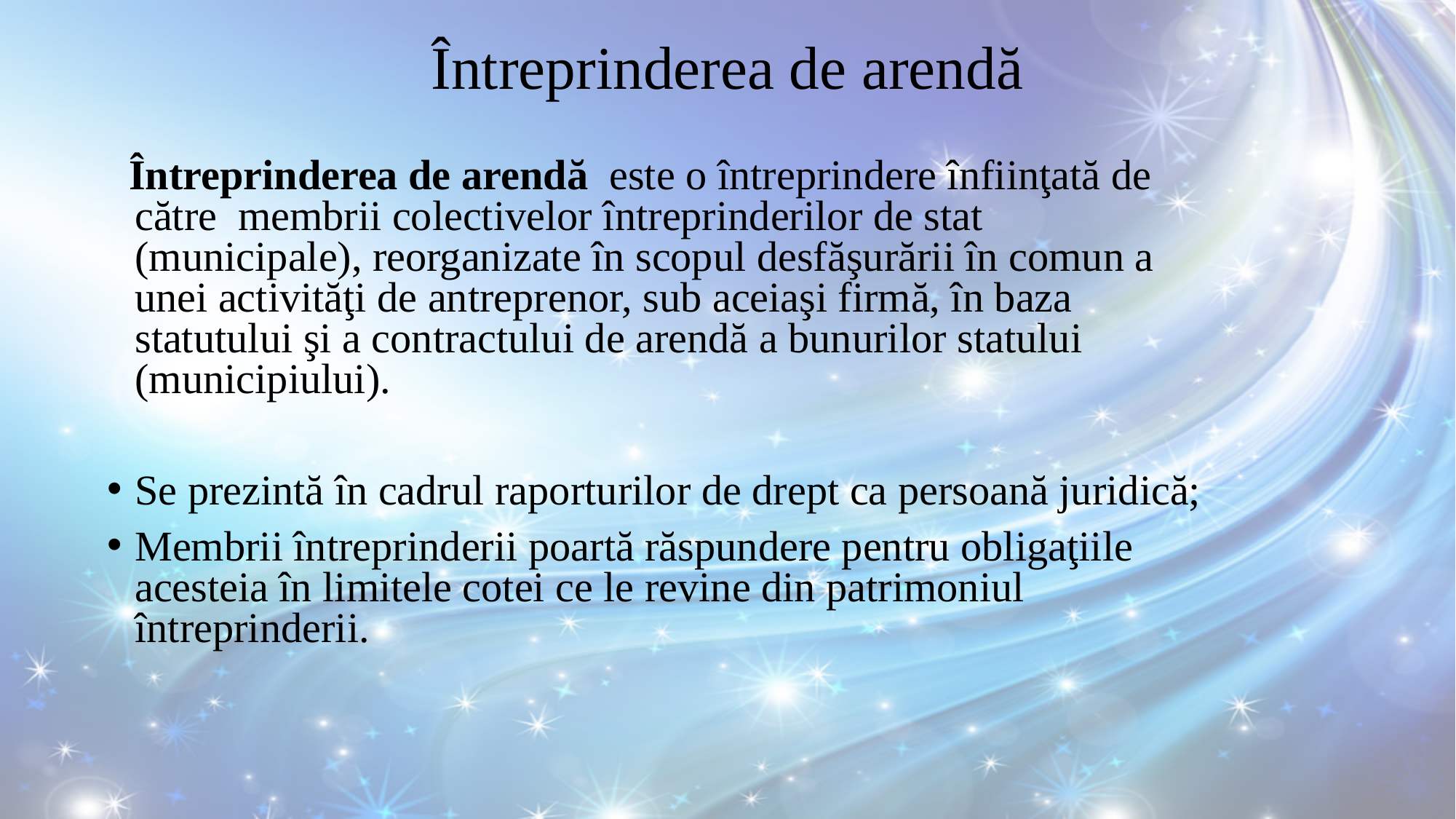

# Întreprinderea de arendă
  Întreprinderea de arendă  este o întreprindere înfiinţată de către  membrii colectivelor întreprinderilor de stat (municipale), reorganizate în scopul desfăşurării în comun a unei activităţi de antreprenor, sub aceiaşi firmă, în baza statutului şi a contractului de arendă a bunurilor statului (municipiului).

Se prezintă în cadrul raporturilor de drept ca persoană juridică;
Membrii întreprinderii poartă răspundere pentru obligaţiile acesteia în limitele cotei ce le revine din patrimoniul întreprinderii.